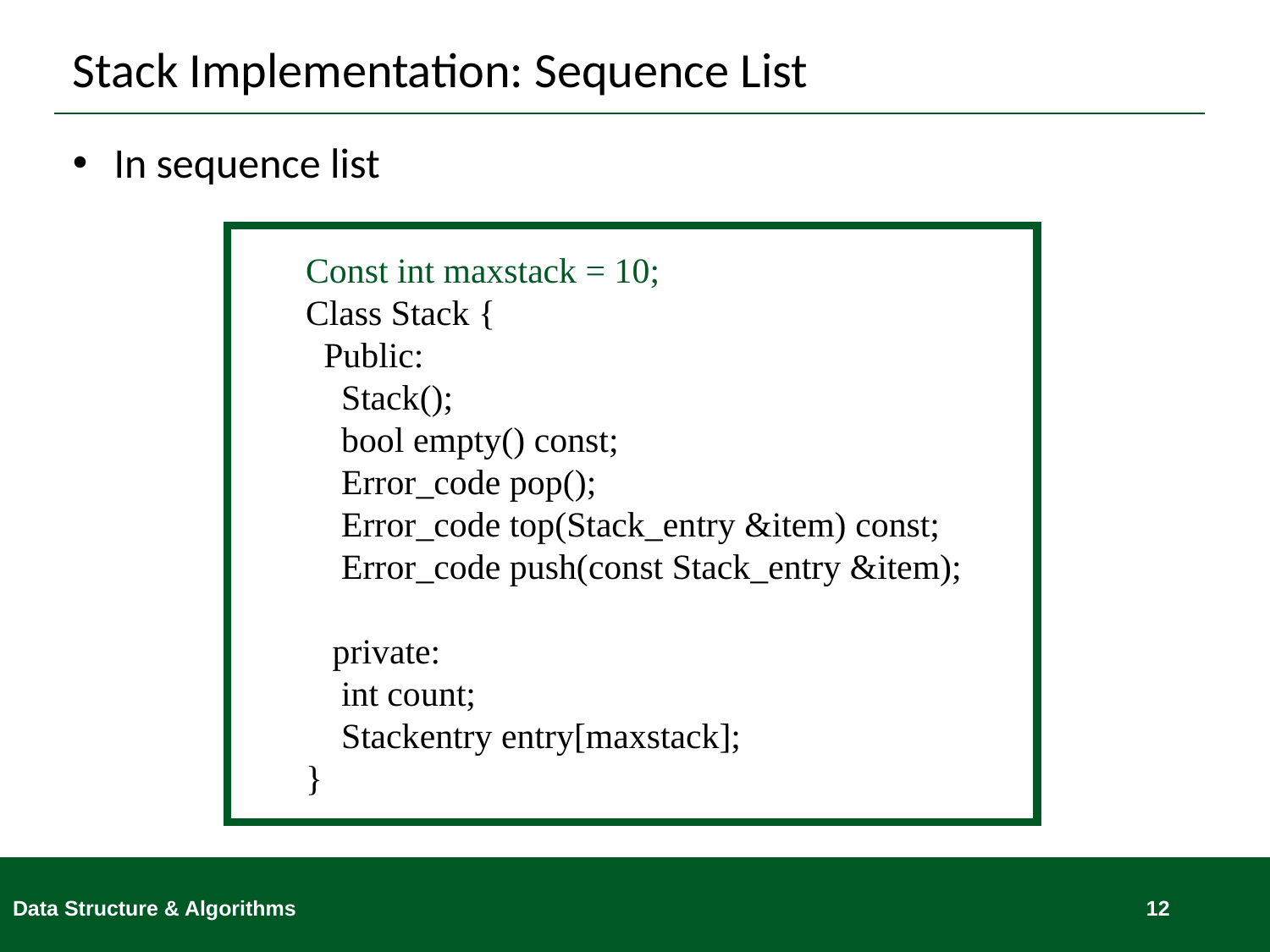

# Stack Implementation: Sequence List
 In sequence list

Const int maxstack = 10;
Class Stack {
  Public:
    Stack();
    bool empty() const;
    Error_code pop();
    Error_code top(Stack_entry &item) const;
    Error_code push(const Stack_entry &item);

   private:
    int count;
    Stackentry entry[maxstack];
}
Data Structure & Algorithms
12